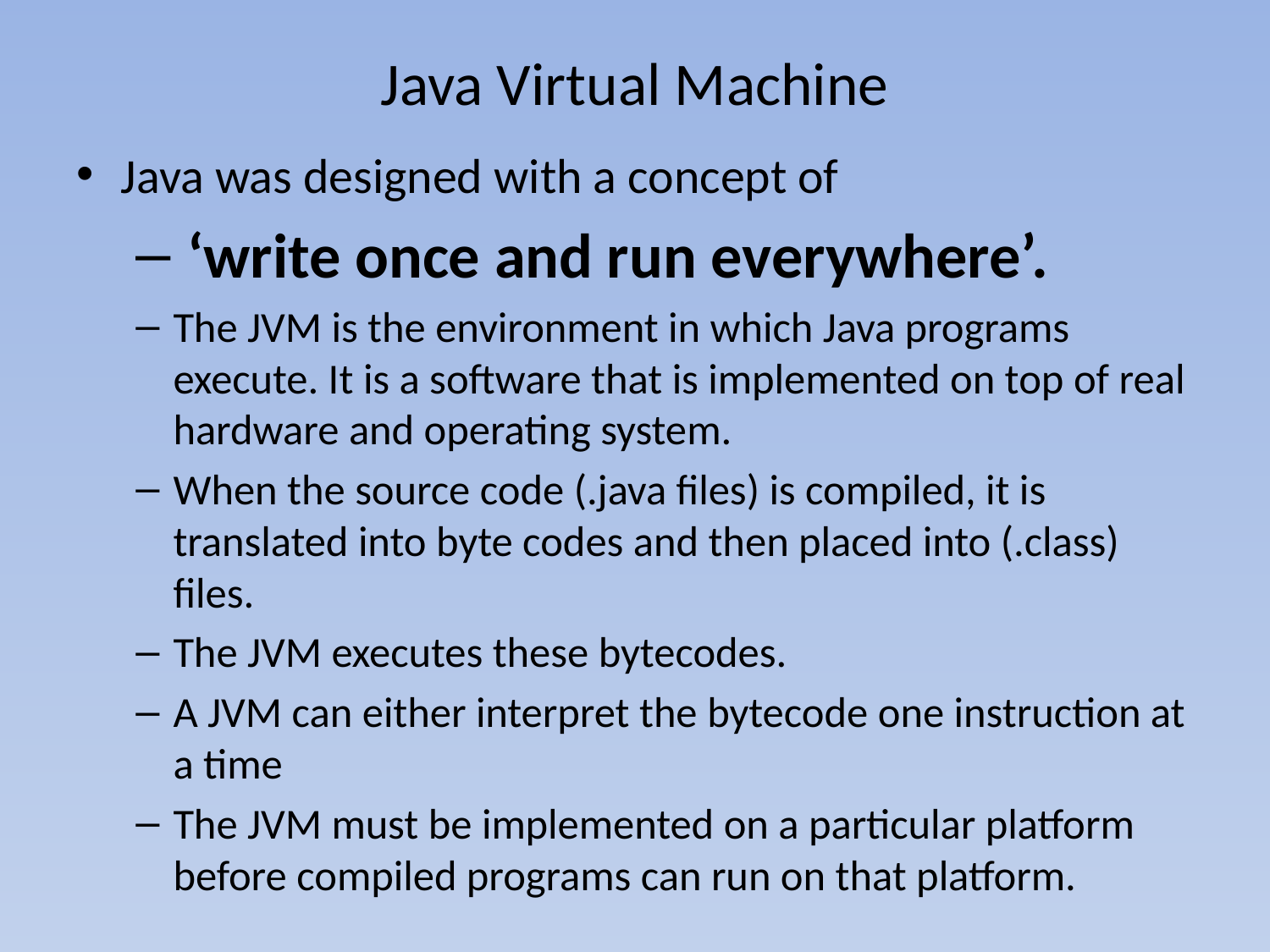

# Java Virtual Machine
Java was designed with a concept of
 ‘write once and run everywhere’.
The JVM is the environment in which Java programs execute. It is a software that is implemented on top of real hardware and operating system.
When the source code (.java files) is compiled, it is translated into byte codes and then placed into (.class) files.
The JVM executes these bytecodes.
A JVM can either interpret the bytecode one instruction at a time
The JVM must be implemented on a particular platform before compiled programs can run on that platform.